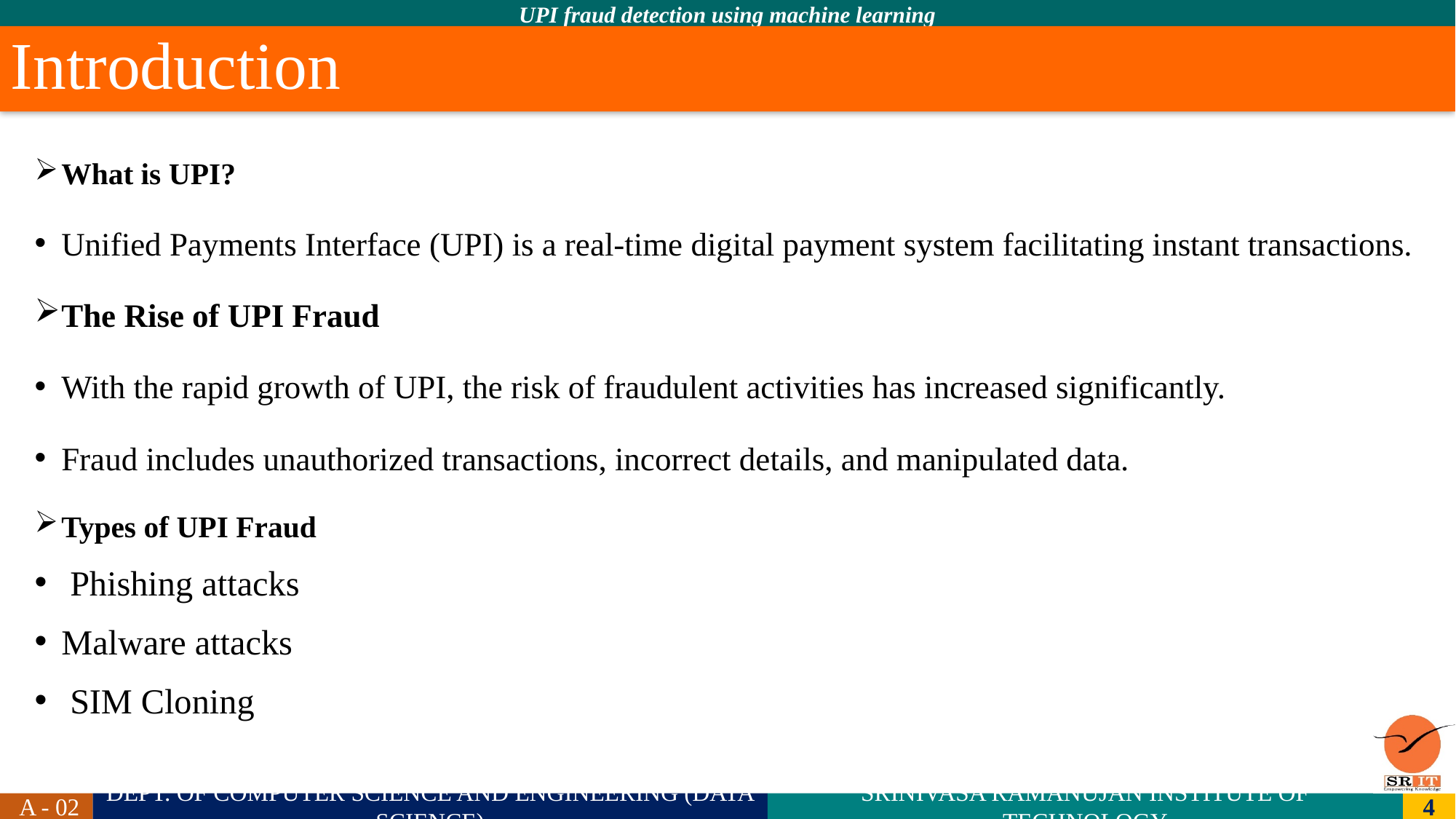

# Introduction
What is UPI?
Unified Payments Interface (UPI) is a real-time digital payment system facilitating instant transactions.
The Rise of UPI Fraud
With the rapid growth of UPI, the risk of fraudulent activities has increased significantly.
Fraud includes unauthorized transactions, incorrect details, and manipulated data.
Types of UPI Fraud
 Phishing attacks
Malware attacks
 SIM Cloning